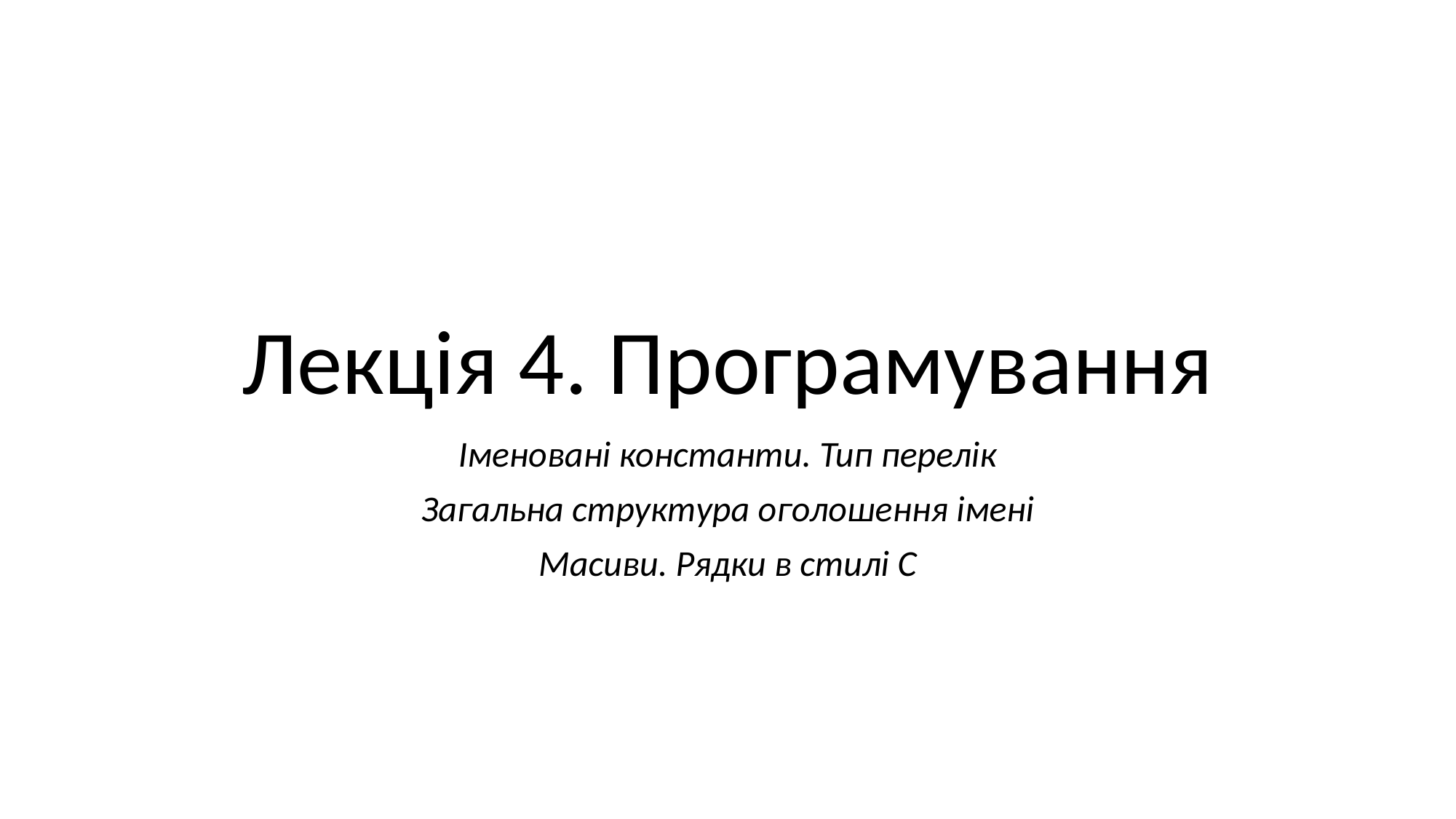

# Лекція 4. Програмування
Іменовані константи. Тип перелік
Загальна структура оголошення імені
Масиви. Рядки в стилі С